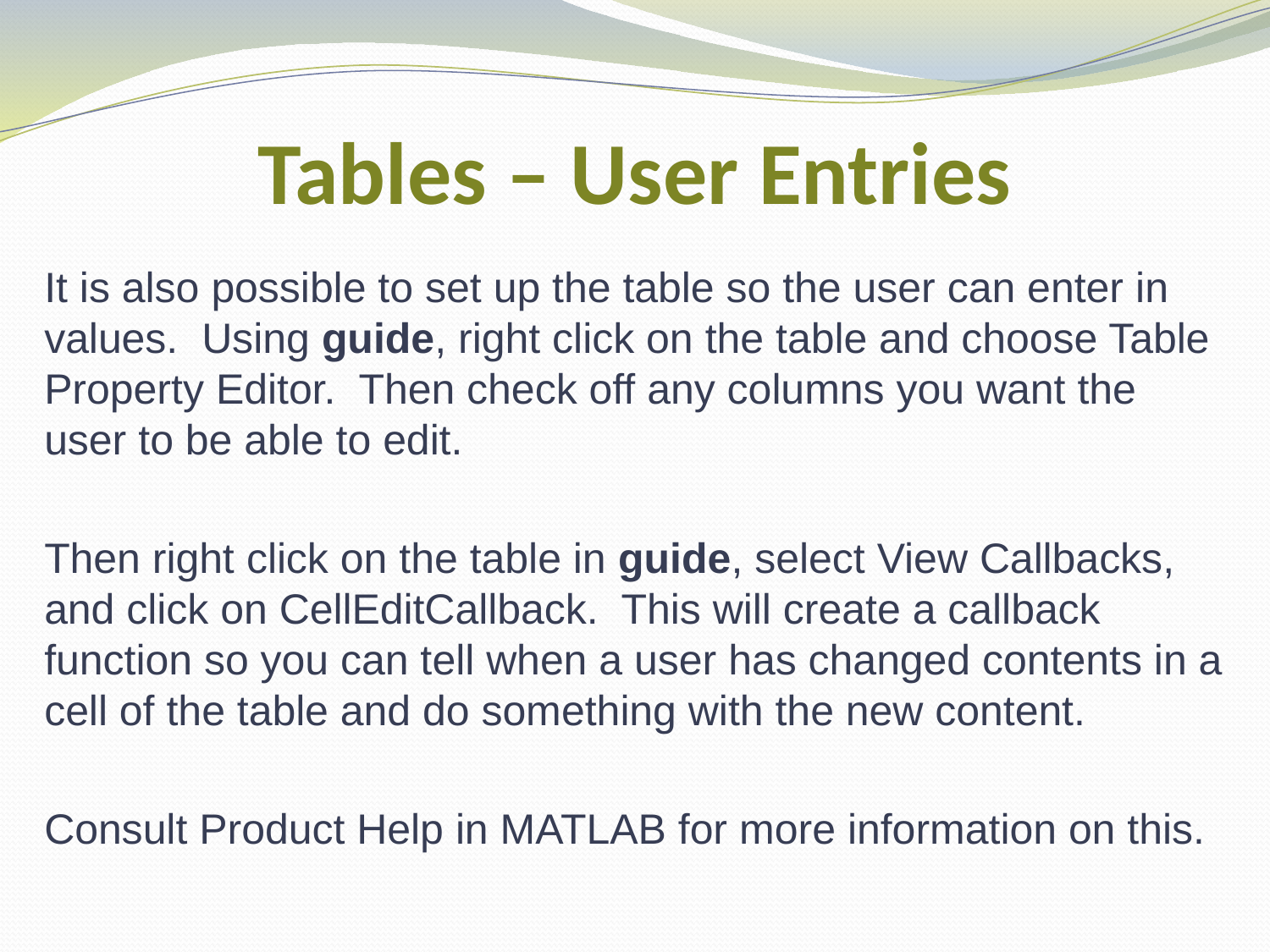

# Tables – User Entries
It is also possible to set up the table so the user can enter in values.  Using guide, right click on the table and choose Table Property Editor.  Then check off any columns you want the user to be able to edit.

Then right click on the table in guide, select View Callbacks, and click on CellEditCallback.  This will create a callback function so you can tell when a user has changed contents in a cell of the table and do something with the new content.

Consult Product Help in MATLAB for more information on this.